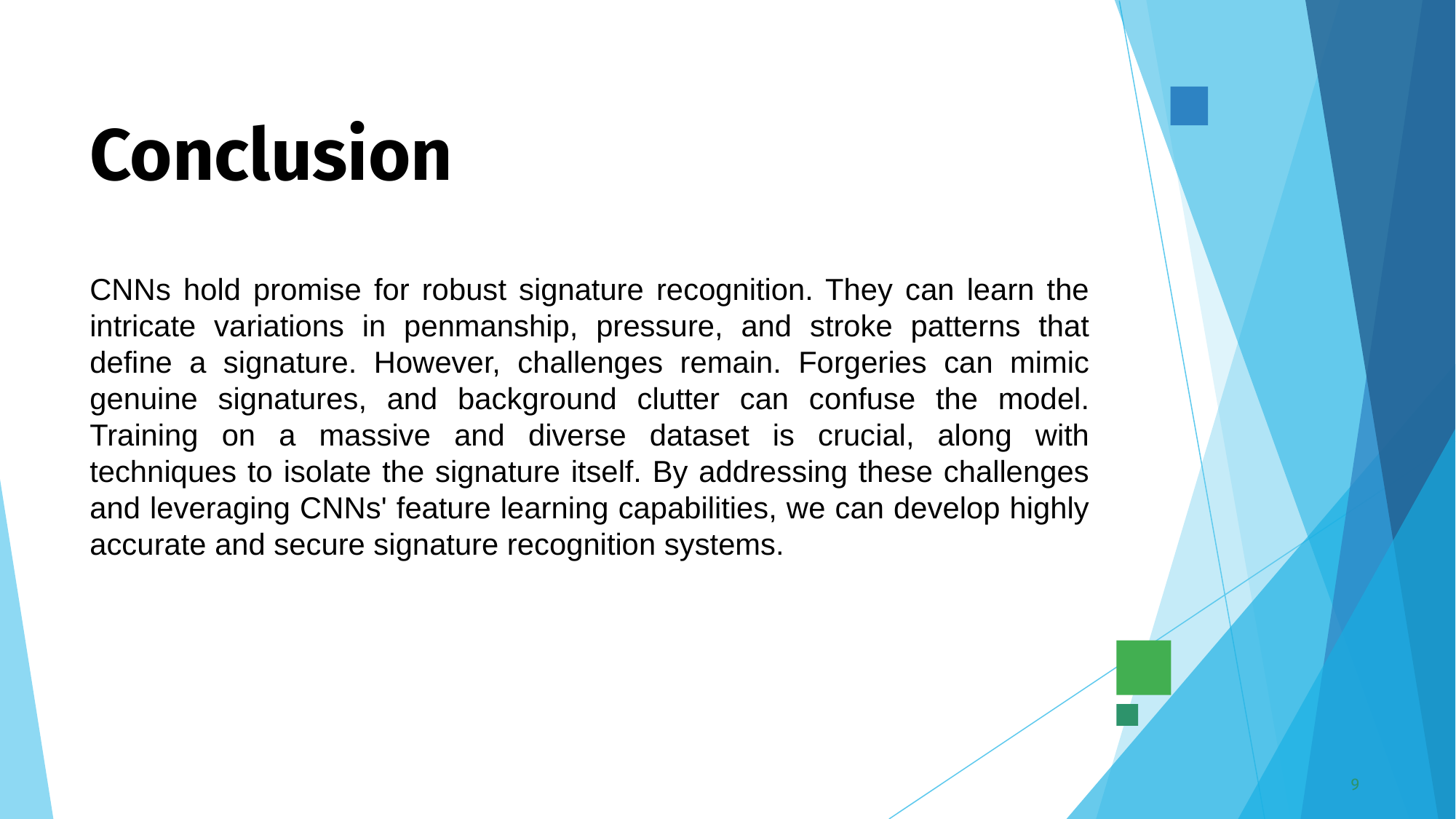

Conclusion
CNNs hold promise for robust signature recognition. They can learn the intricate variations in penmanship, pressure, and stroke patterns that define a signature. However, challenges remain. Forgeries can mimic genuine signatures, and background clutter can confuse the model. Training on a massive and diverse dataset is crucial, along with techniques to isolate the signature itself. By addressing these challenges and leveraging CNNs' feature learning capabilities, we can develop highly accurate and secure signature recognition systems.

9